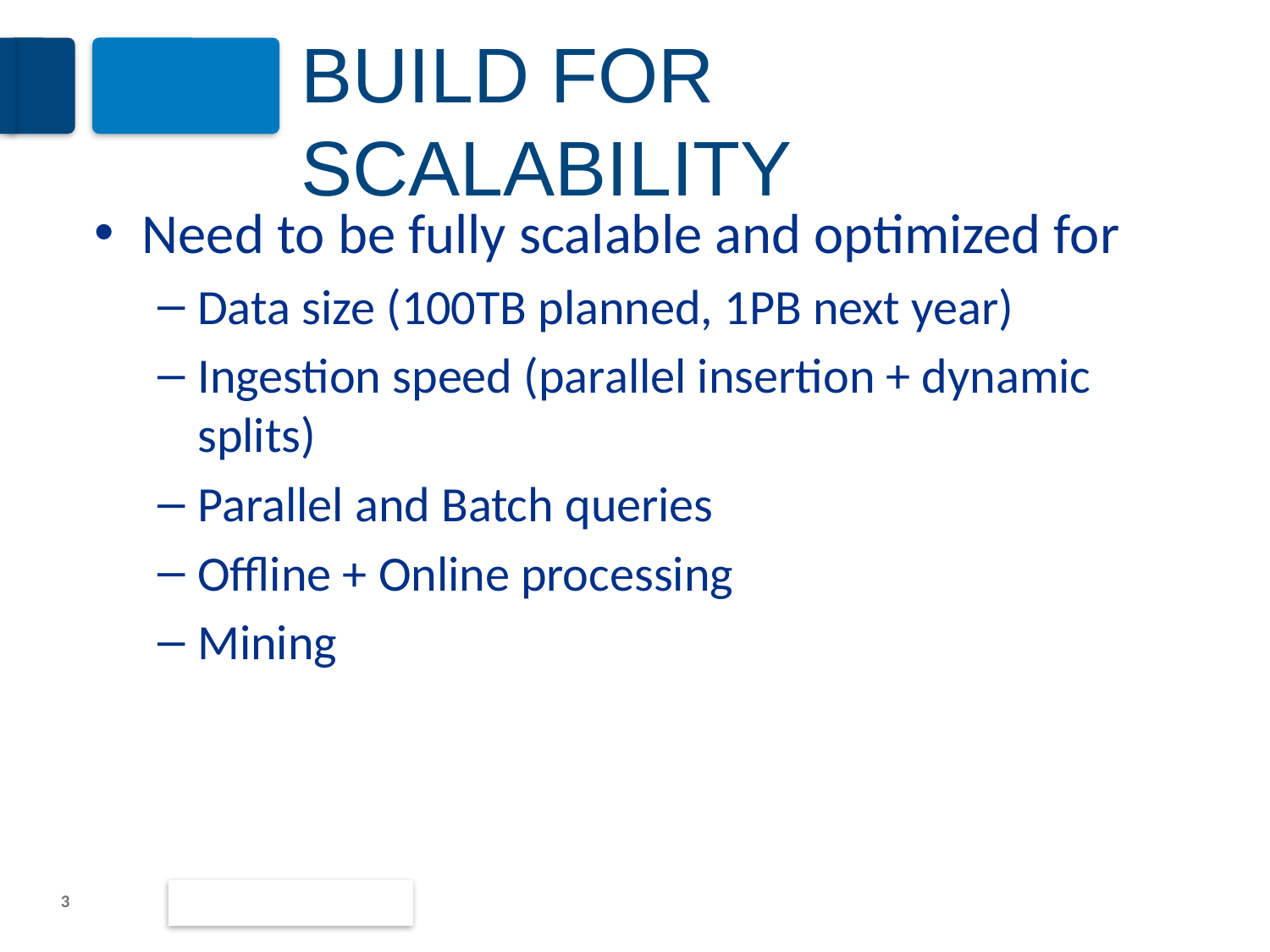

# BUILD FOR SCALABILITY
Need to be fully scalable and optimized for
Data size (100TB planned, 1PB next year)
Ingestion speed (parallel insertion + dynamic splits)
Parallel and Batch queries
Offline + Online processing
Mining

3